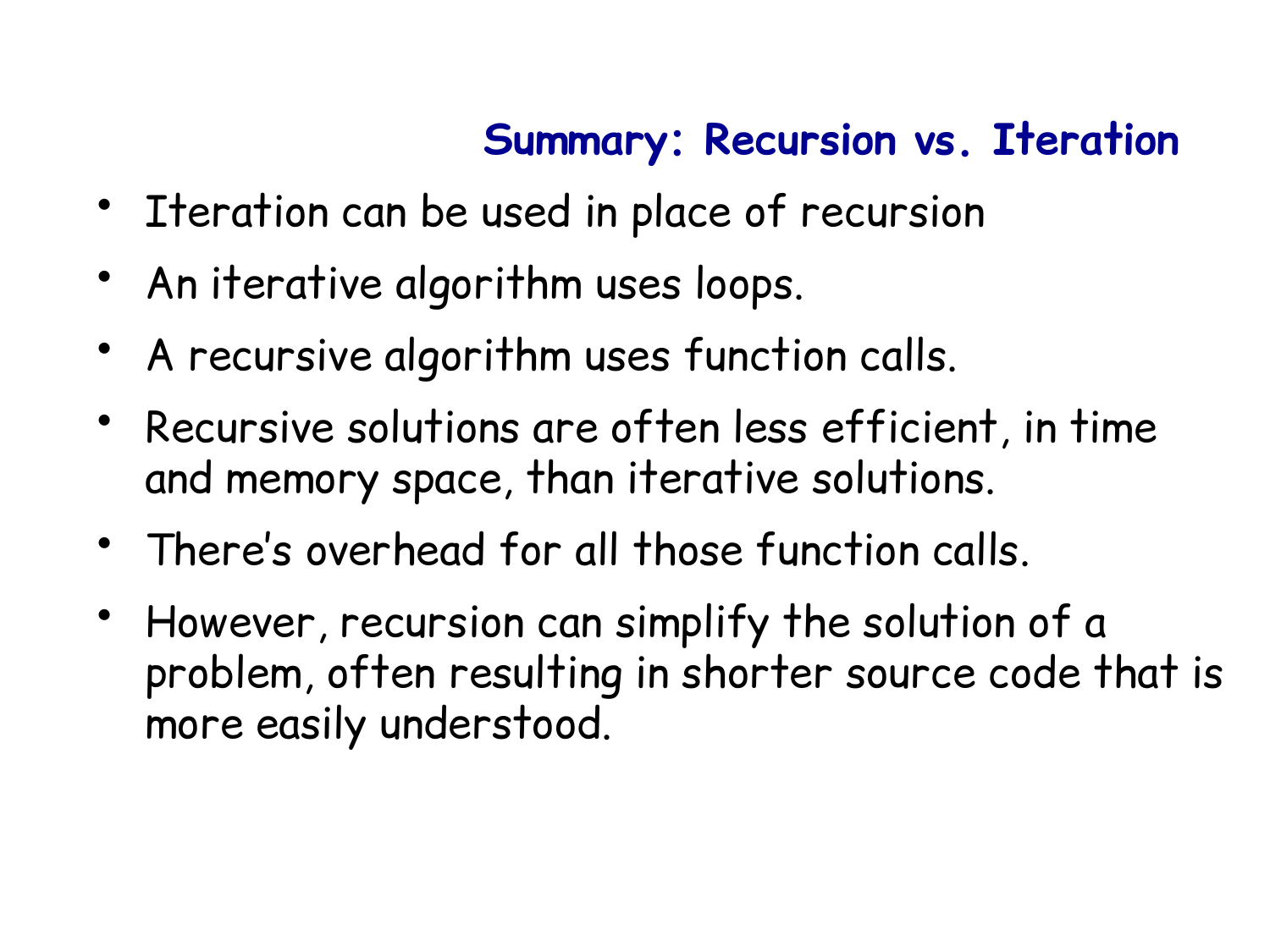

Summary: Recursion vs. Iteration
Iteration can be used in place of recursion
An iterative algorithm uses loops.
A recursive algorithm uses function calls.
Recursive solutions are often less efficient, in time and memory space, than iterative solutions.
There’s overhead for all those function calls.
However, recursion can simplify the solution of a problem, often resulting in shorter source code that is more easily understood.